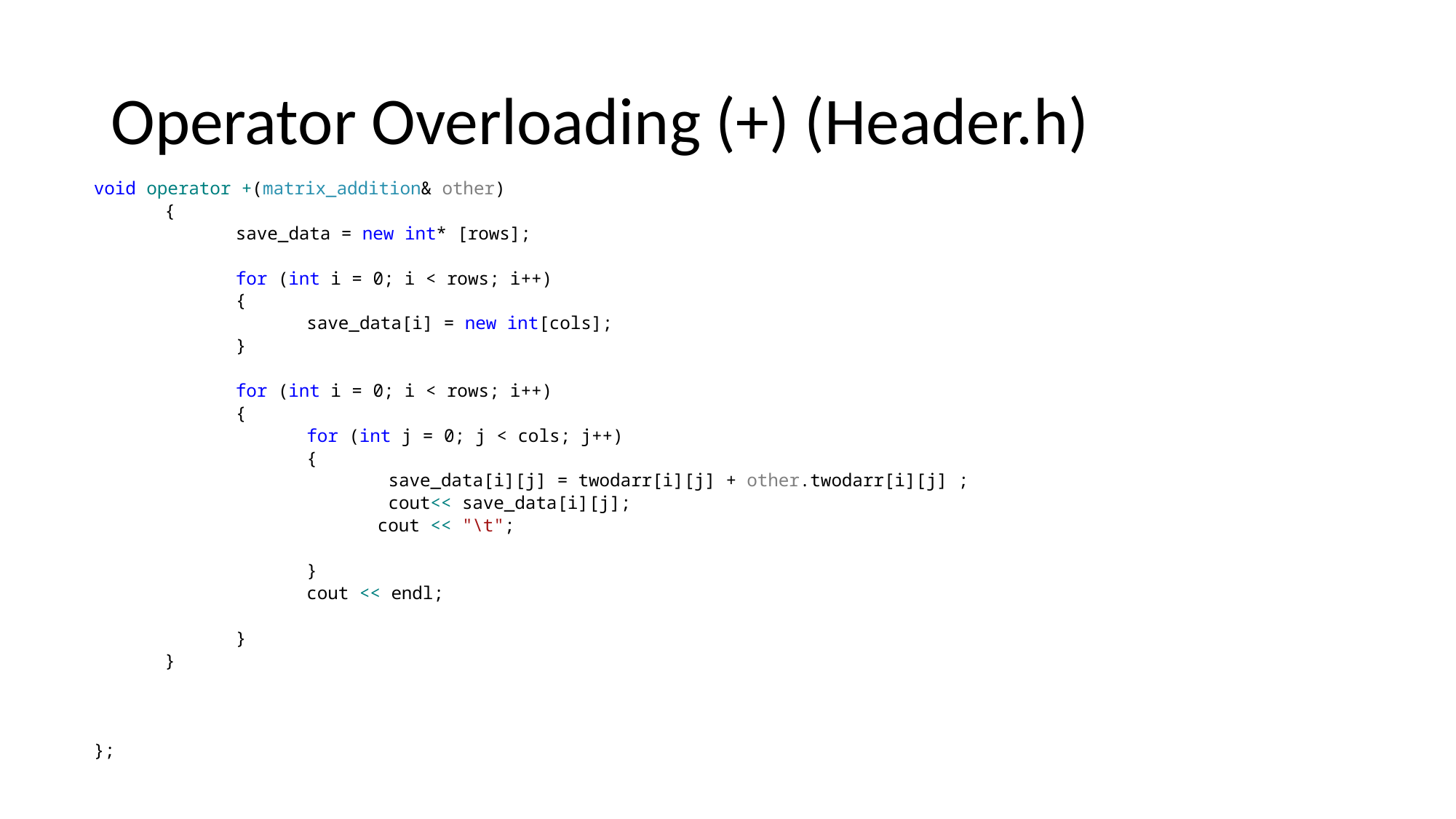

# Operator Overloading (+) (Header.h)
void operator +(matrix_addition& other)
	{
		save_data = new int* [rows];

		for (int i = 0; i < rows; i++)
		{
			save_data[i] = new int[cols];
		}

		for (int i = 0; i < rows; i++)
		{
			for (int j = 0; j < cols; j++)
			{
				 save_data[i][j] = twodarr[i][j] + other.twodarr[i][j] ;
				 cout<< save_data[i][j];
				cout << "\t";

			}
			cout << endl;

		}
	}

};